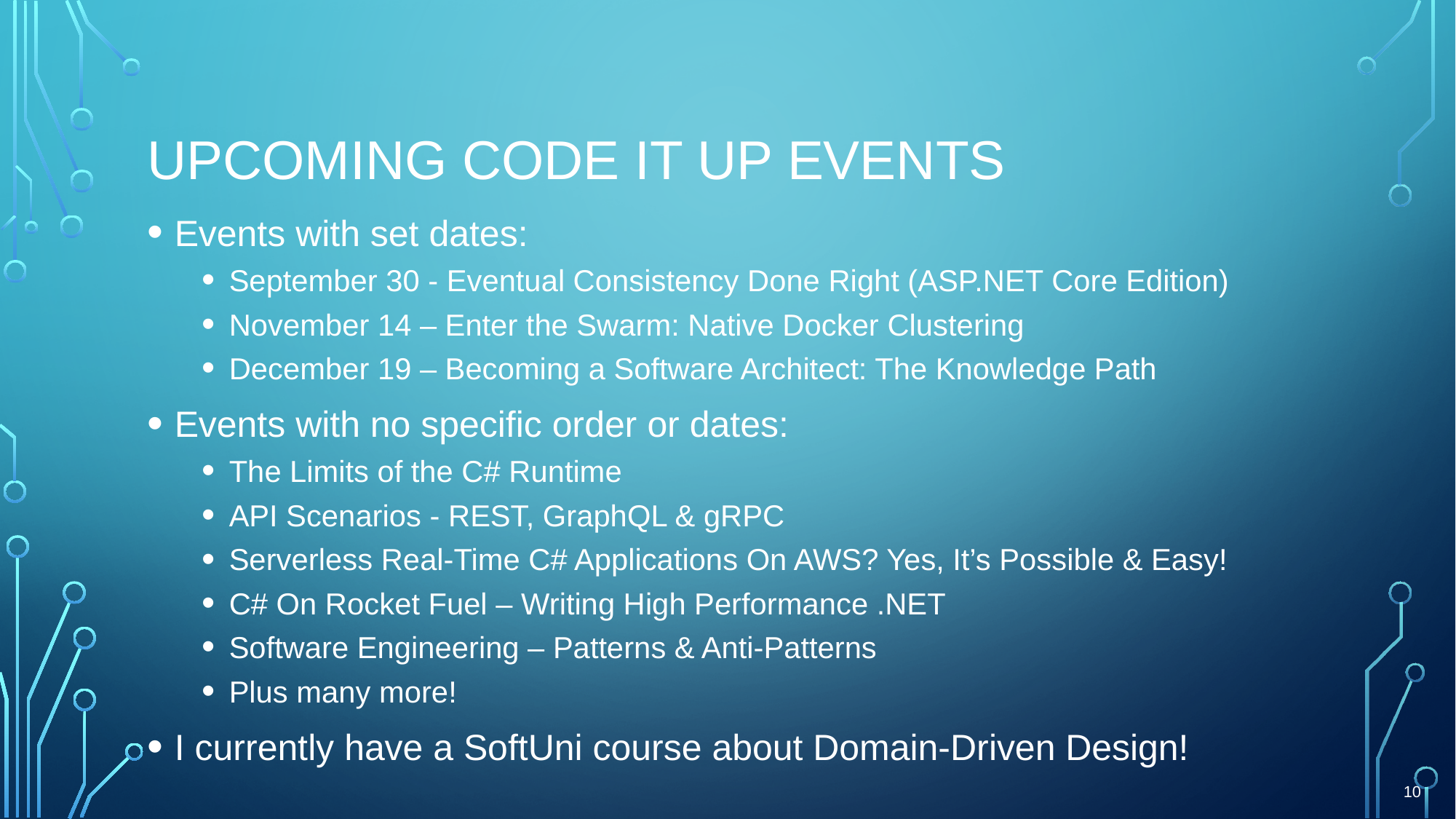

# Upcoming Code it up Events
Events with set dates:
September 30 - Eventual Consistency Done Right (ASP.NET Core Edition)
November 14 – Enter the Swarm: Native Docker Clustering
December 19 – Becoming a Software Architect: The Knowledge Path
Events with no specific order or dates:
The Limits of the C# Runtime
API Scenarios - REST, GraphQL & gRPC
Serverless Real-Time C# Applications On AWS? Yes, It’s Possible & Easy!
C# On Rocket Fuel – Writing High Performance .NET
Software Engineering – Patterns & Anti-Patterns
Plus many more!
I currently have a SoftUni course about Domain-Driven Design!

10